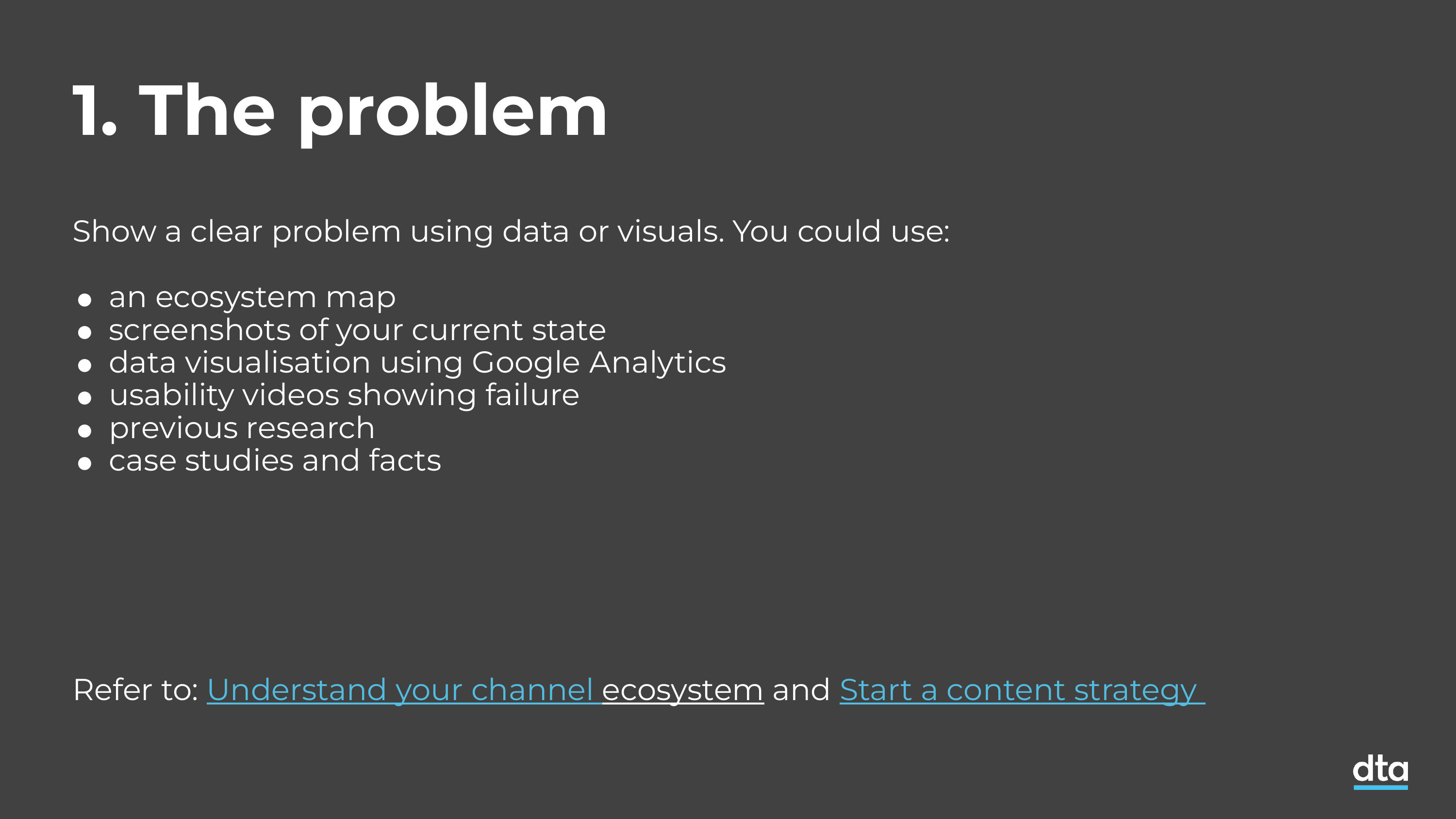

# The problem

Show a clear problem using data or visuals. You could use:
an ecosystem map
screenshots of your current state
data visualisation using Google Analytics
usability videos showing failure
previous research
case studies and facts

Refer to: Understand your channel ecosystem and Start a content strategy